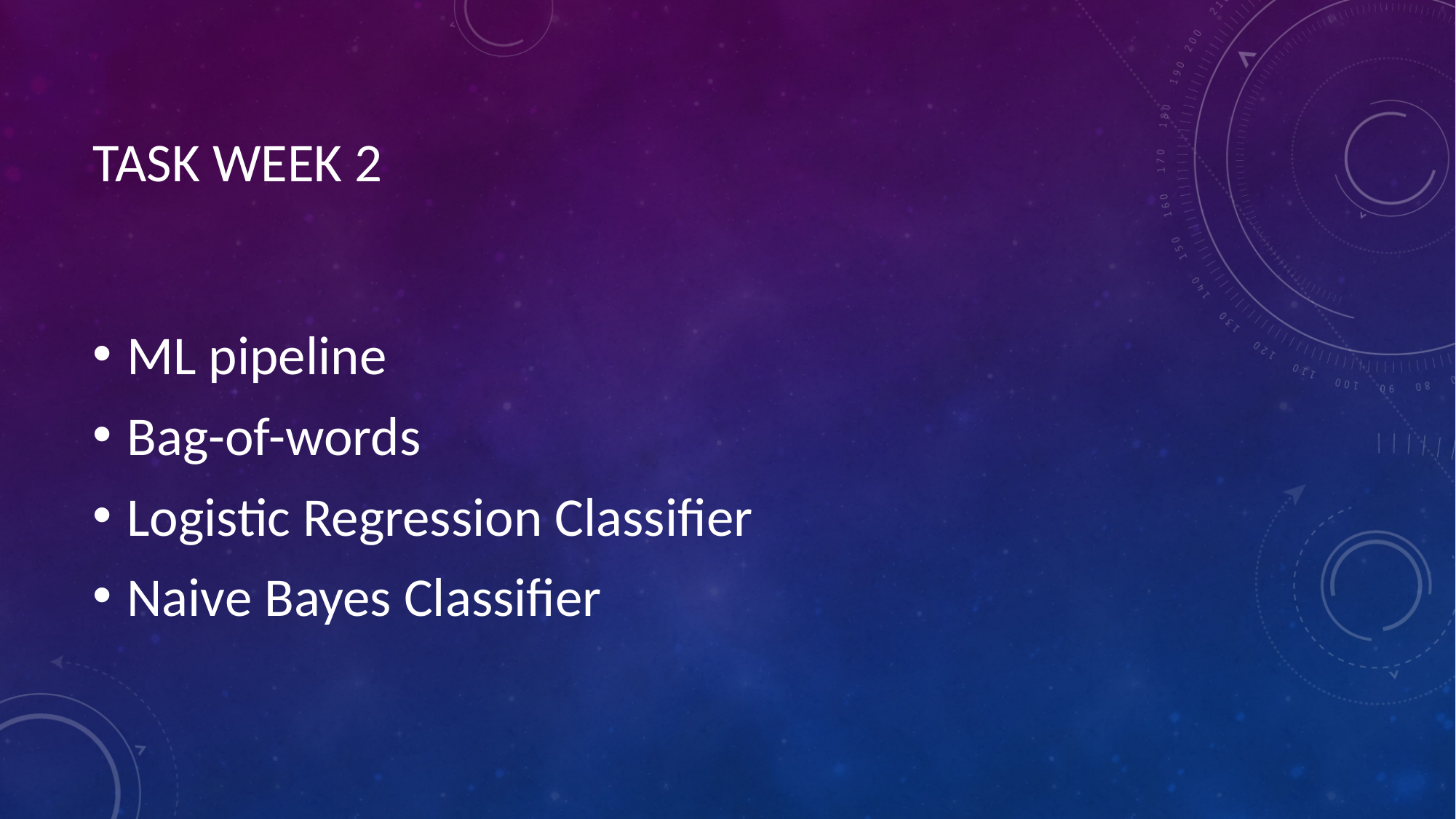

# Task week 2
ML pipeline
Bag-of-words
Logistic Regression Classifier
Naive Bayes Classifier